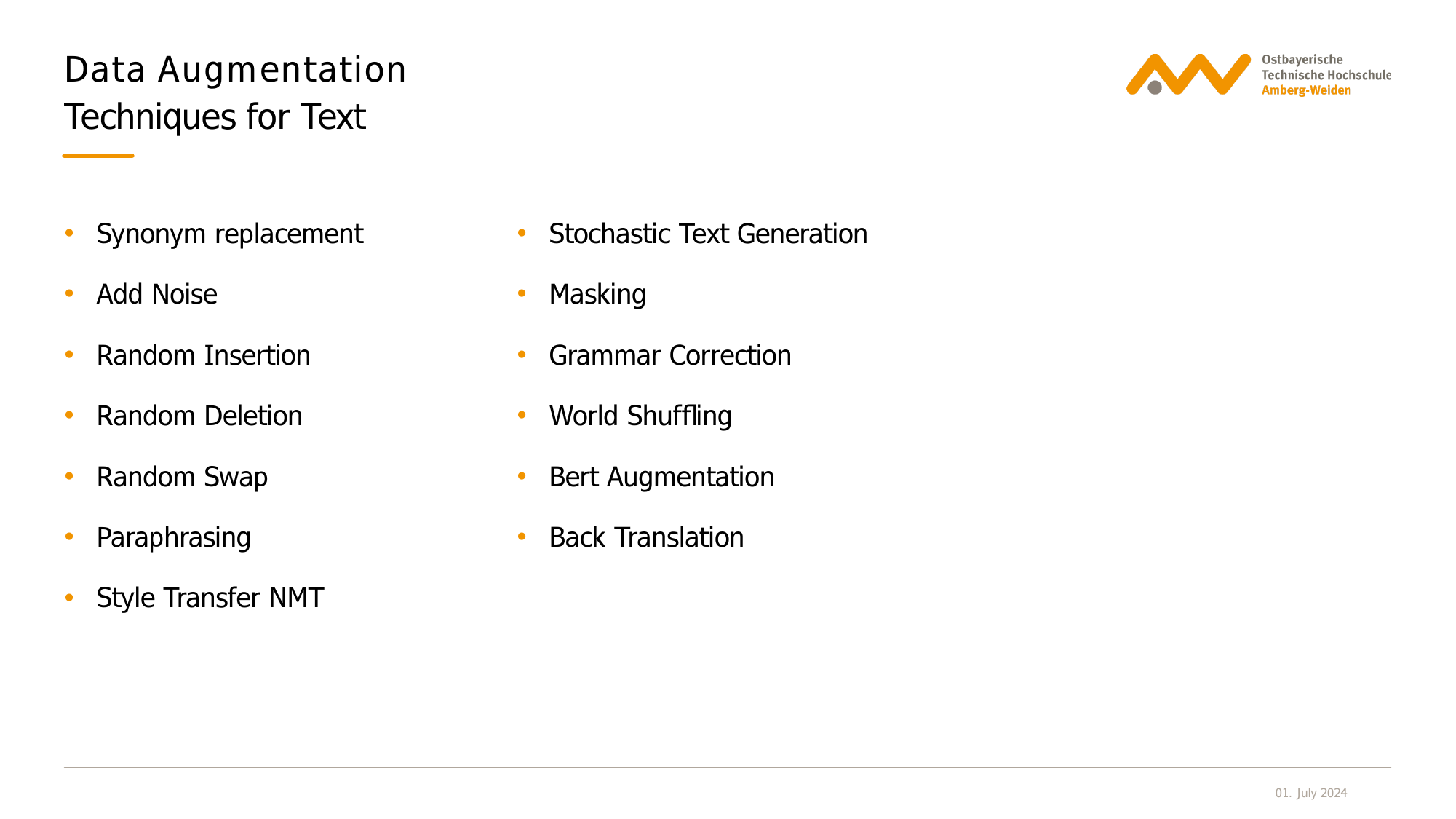

# Data Augmentation
Techniques for Text
Synonym replacement
Add Noise
Random Insertion
Random Deletion
Random Swap
Paraphrasing
Style Transfer NMT
Stochastic Text Generation
Masking
Grammar Correction
World Shuffling
Bert Augmentation
Back Translation
01. July 2024
9